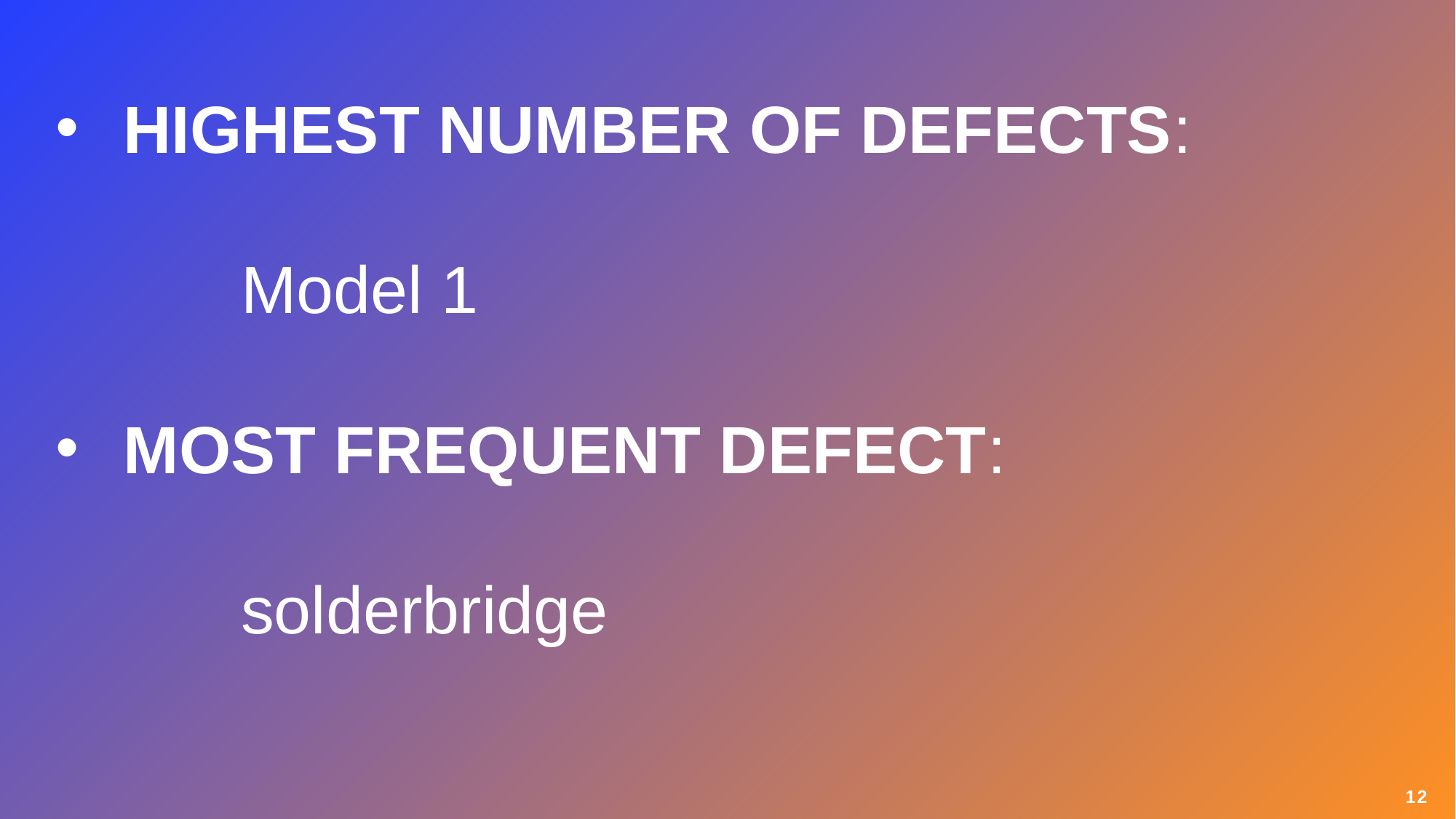

HIGHEST NUMBER OF DEFECTS:

          Model 1

MOST FREQUENT DEFECT:

          solderbridge
12